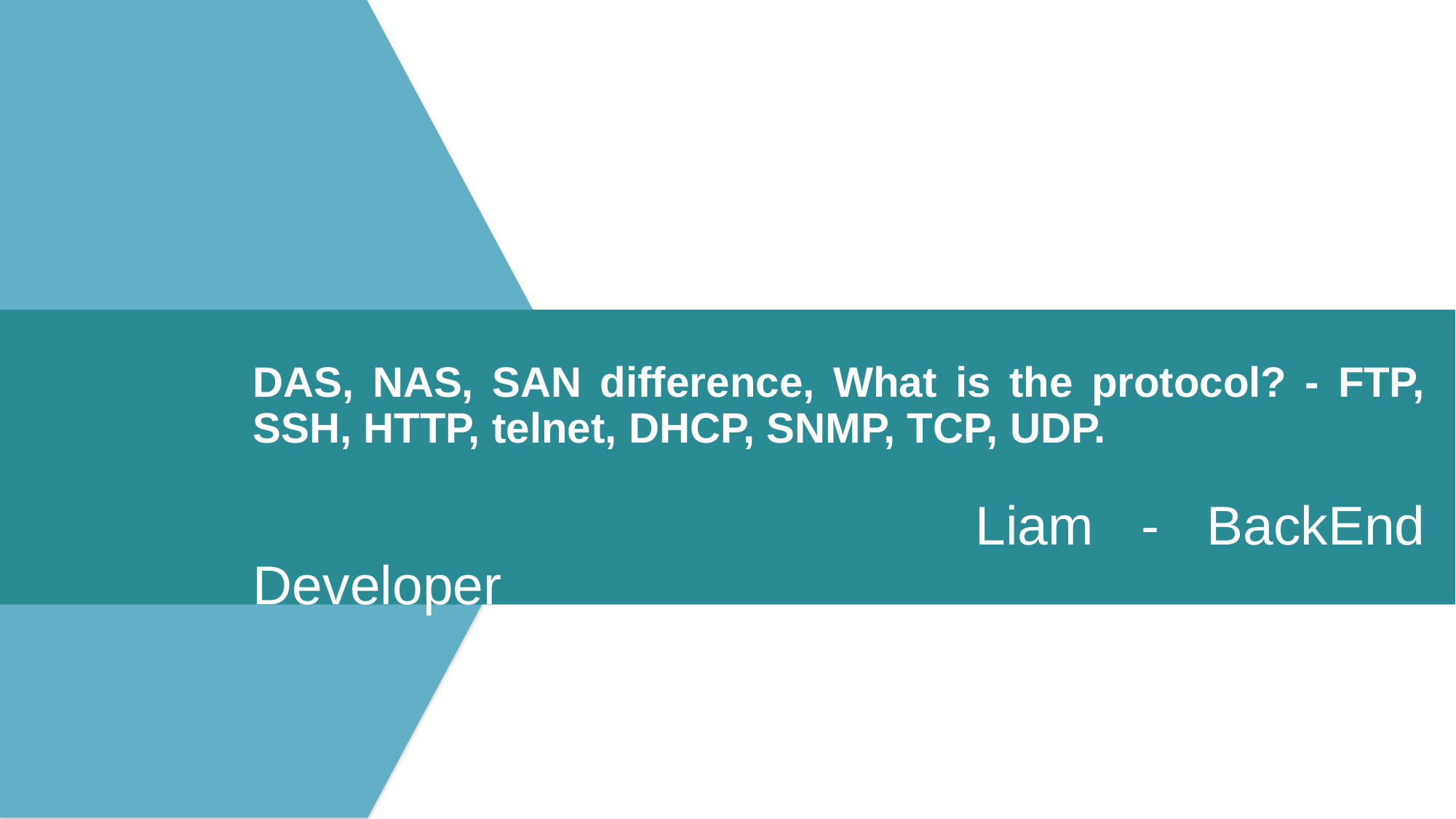

DAS, NAS, SAN difference, What is the protocol? - FTP, SSH, HTTP, telnet, DHCP, SNMP, TCP, UDP.

				      Liam - BackEnd Developer